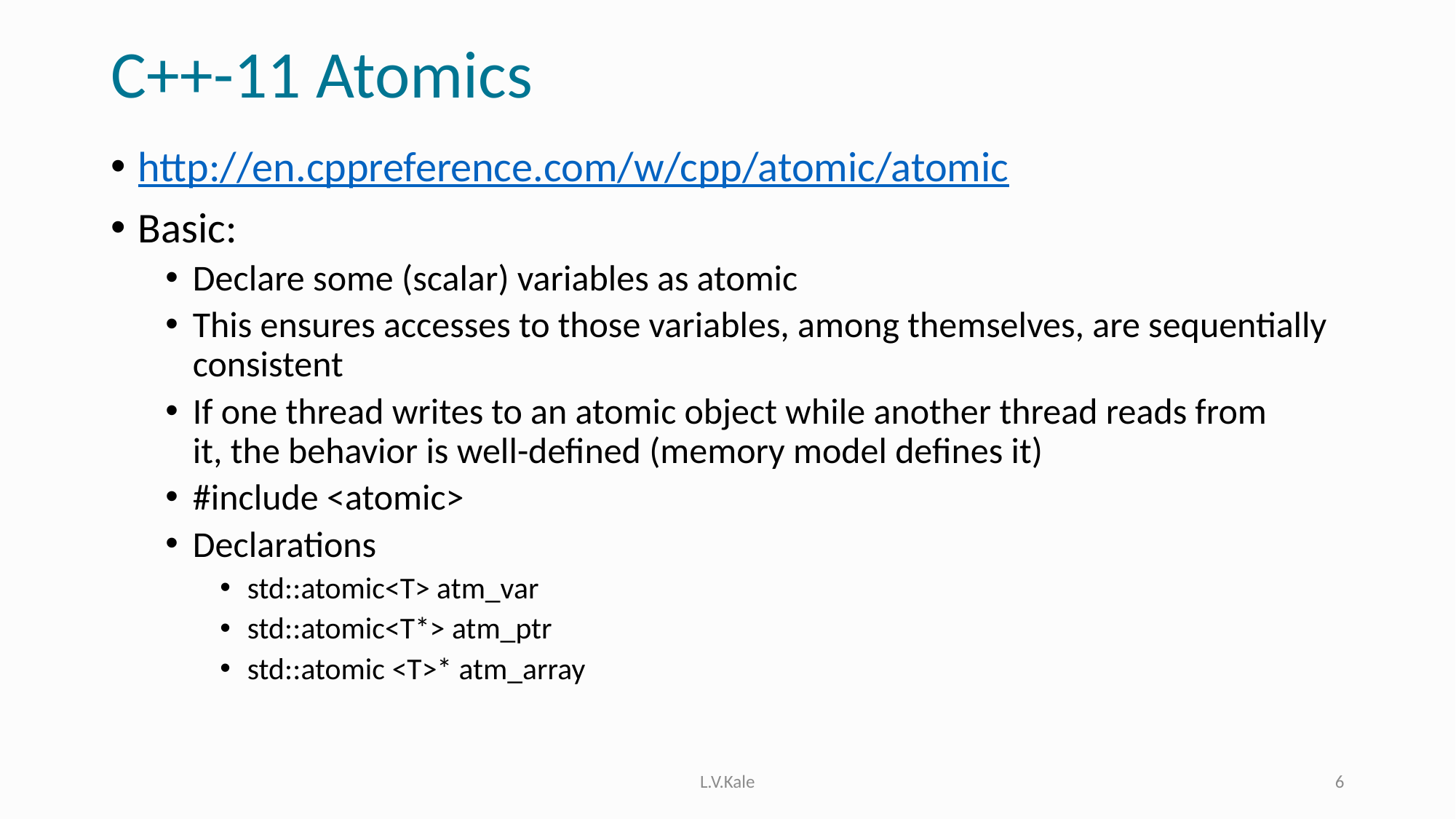

# C++-11 Atomics
http://en.cppreference.com/w/cpp/atomic/atomic
Basic:
Declare some (scalar) variables as atomic
This ensures accesses to those variables, among themselves, are sequentially consistent
If one thread writes to an atomic object while another thread reads from it, the behavior is well-defined (memory model defines it)
#include <atomic>
Declarations
std::atomic<T> atm_var
std::atomic<T*> atm_ptr
std::atomic <T>* atm_array

L.V.Kale
6